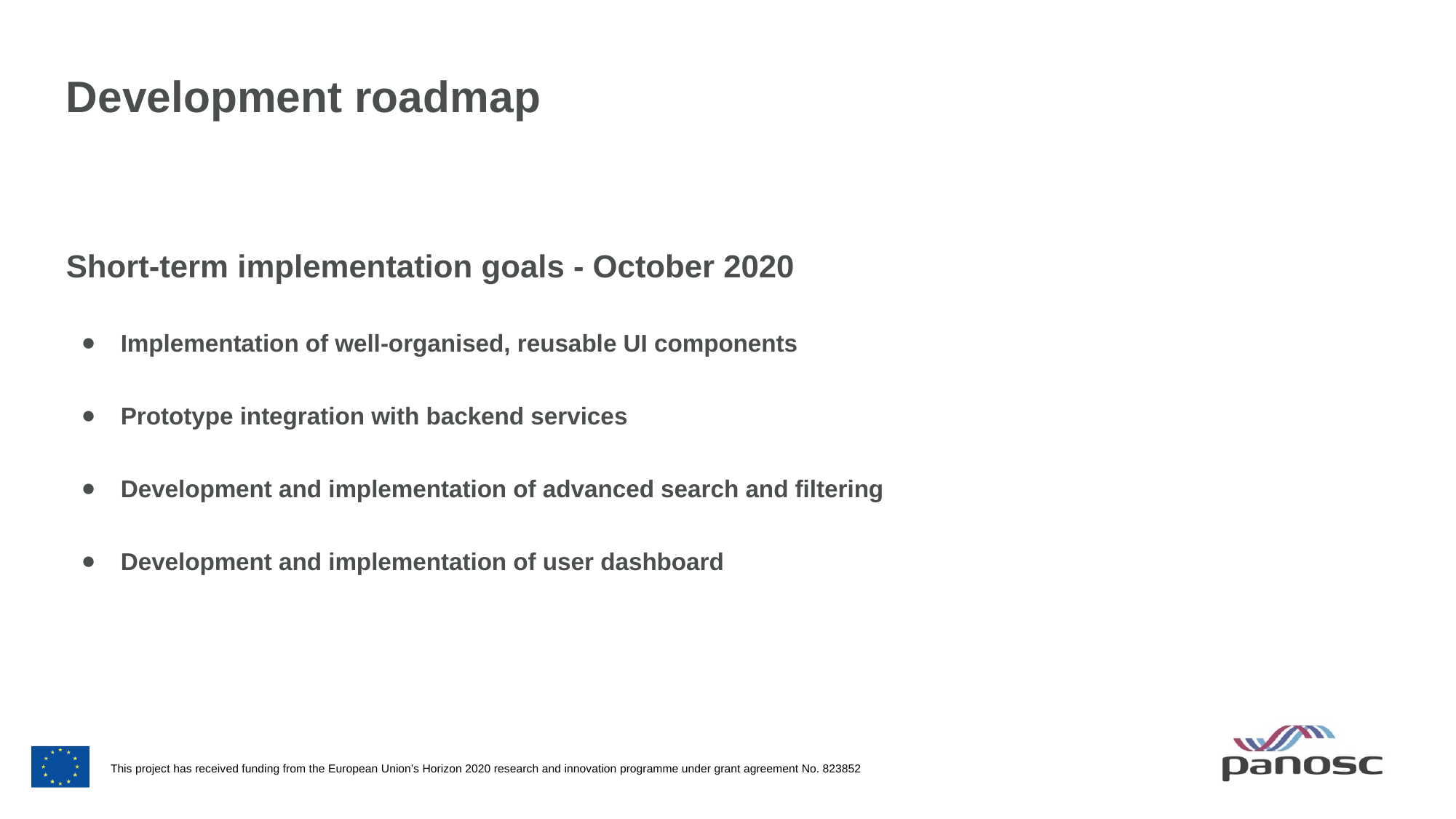

Development roadmap
Short-term implementation goals - October 2020
Implementation of well-organised, reusable UI components
Prototype integration with backend services
Development and implementation of advanced search and filtering
Development and implementation of user dashboard